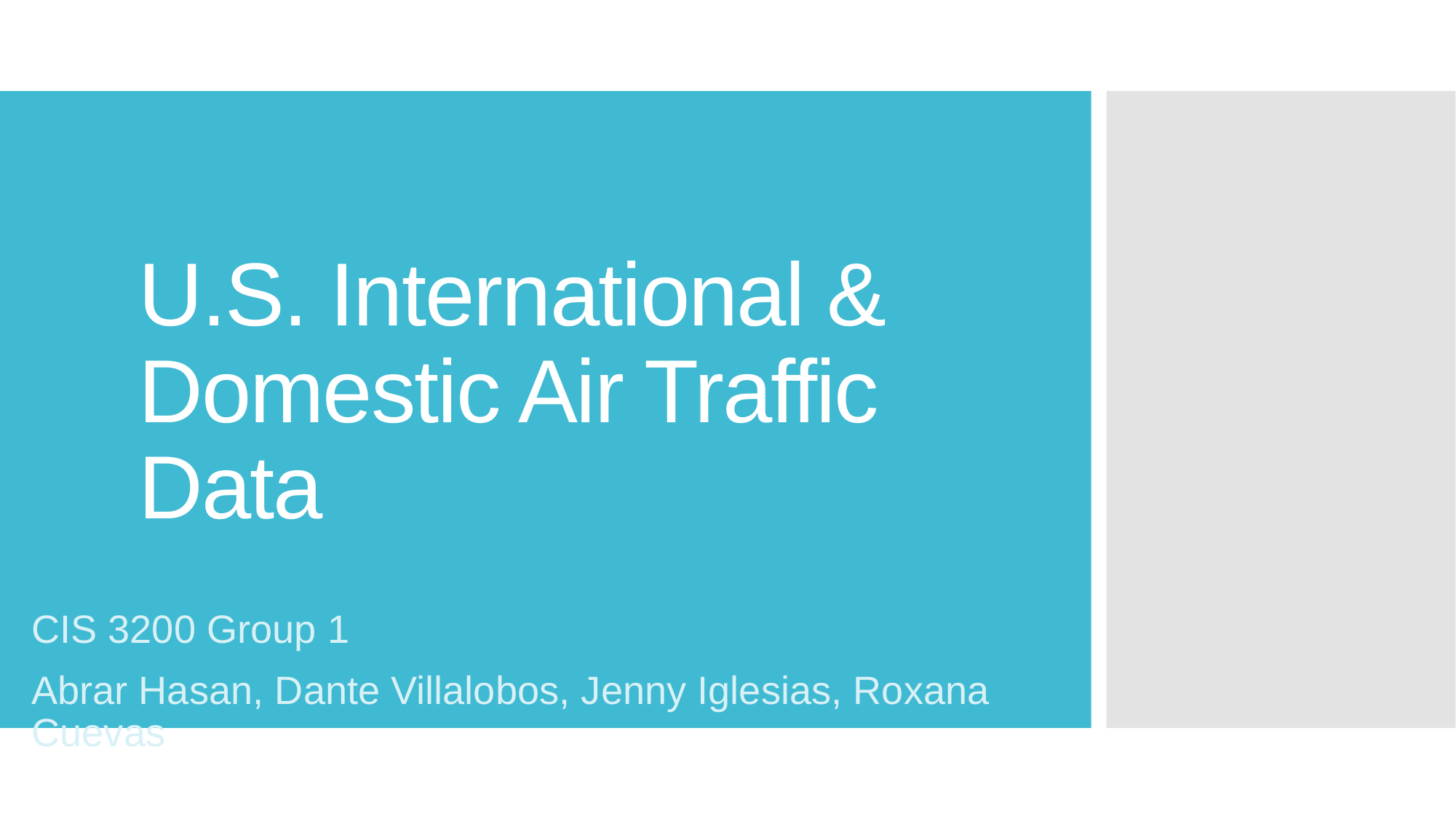

# U.S. International & Domestic Air Traffic Data
CIS 3200 Group 1
Abrar Hasan, Dante Villalobos, Jenny Iglesias, Roxana Cuevas